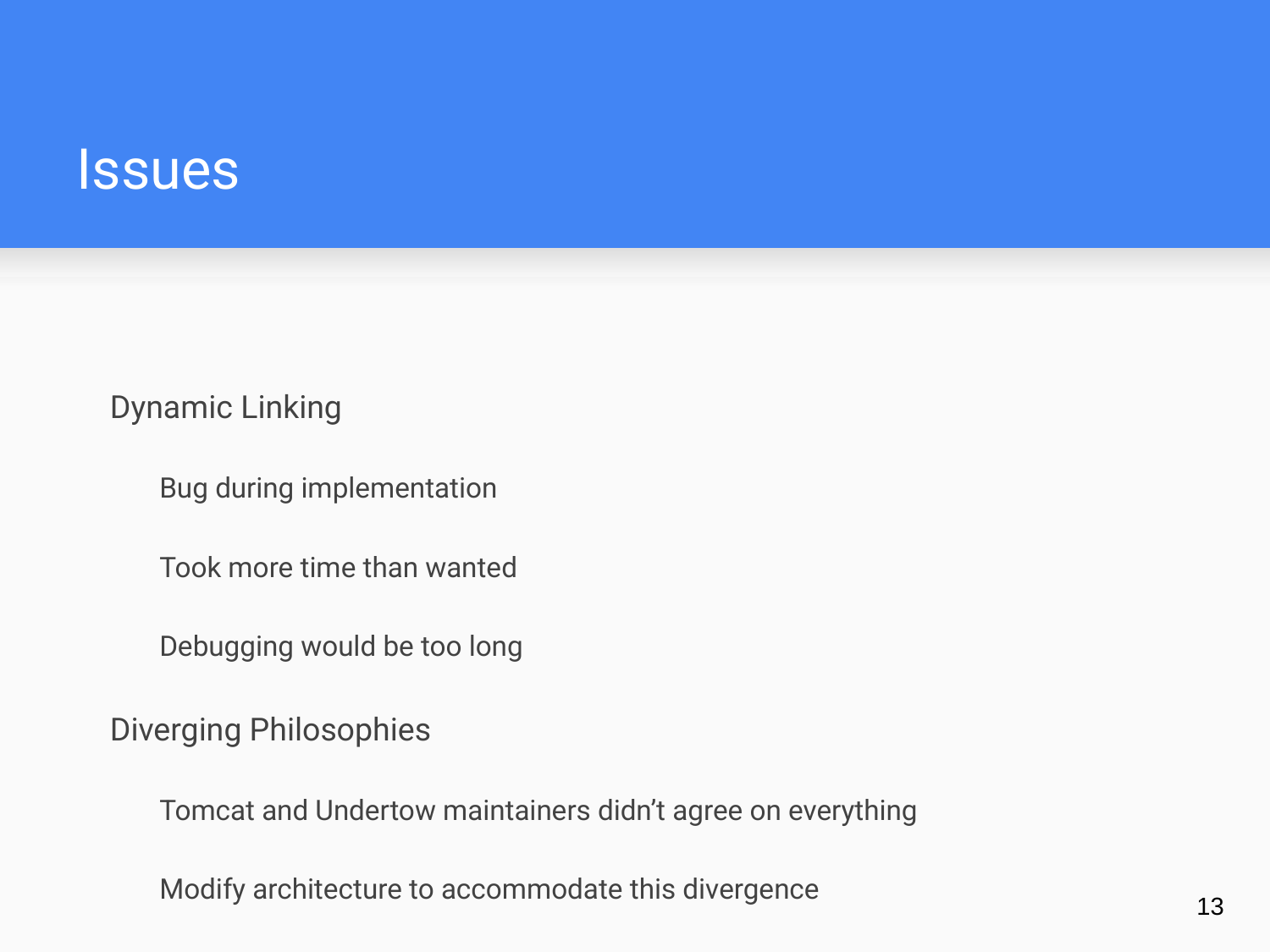

# Issues
Dynamic Linking
Bug during implementation
Took more time than wanted
Debugging would be too long
Diverging Philosophies
Tomcat and Undertow maintainers didn’t agree on everything
Modify architecture to accommodate this divergence
13